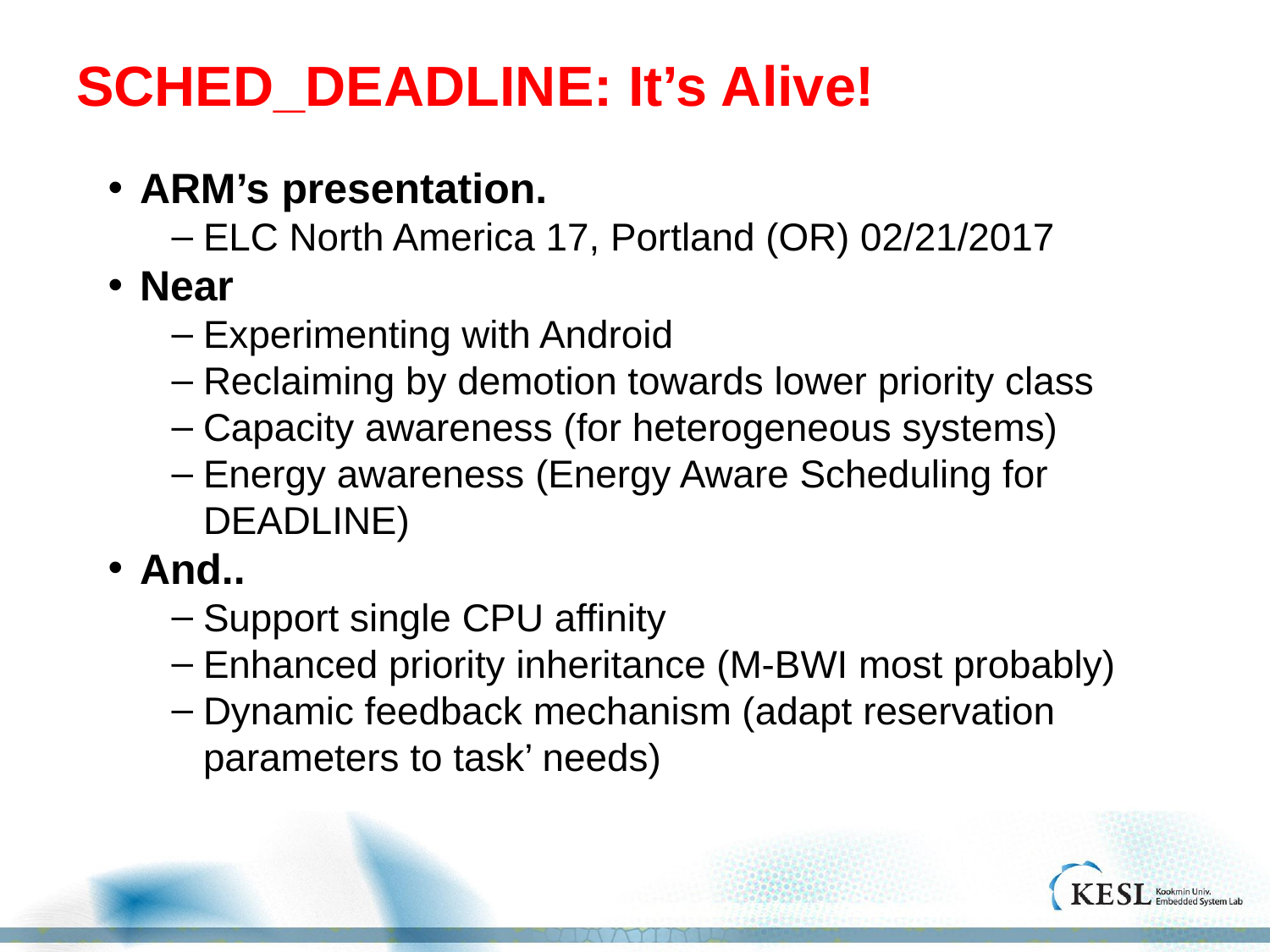

# SCHED_DEADLINE: It’s Alive!
ARM’s presentation.
ELC North America 17, Portland (OR) 02/21/2017
Near
Experimenting with Android
Reclaiming by demotion towards lower priority class
Capacity awareness (for heterogeneous systems)
Energy awareness (Energy Aware Scheduling for DEADLINE)
And..
Support single CPU affinity
Enhanced priority inheritance (M-BWI most probably)
Dynamic feedback mechanism (adapt reservation parameters to task’ needs)